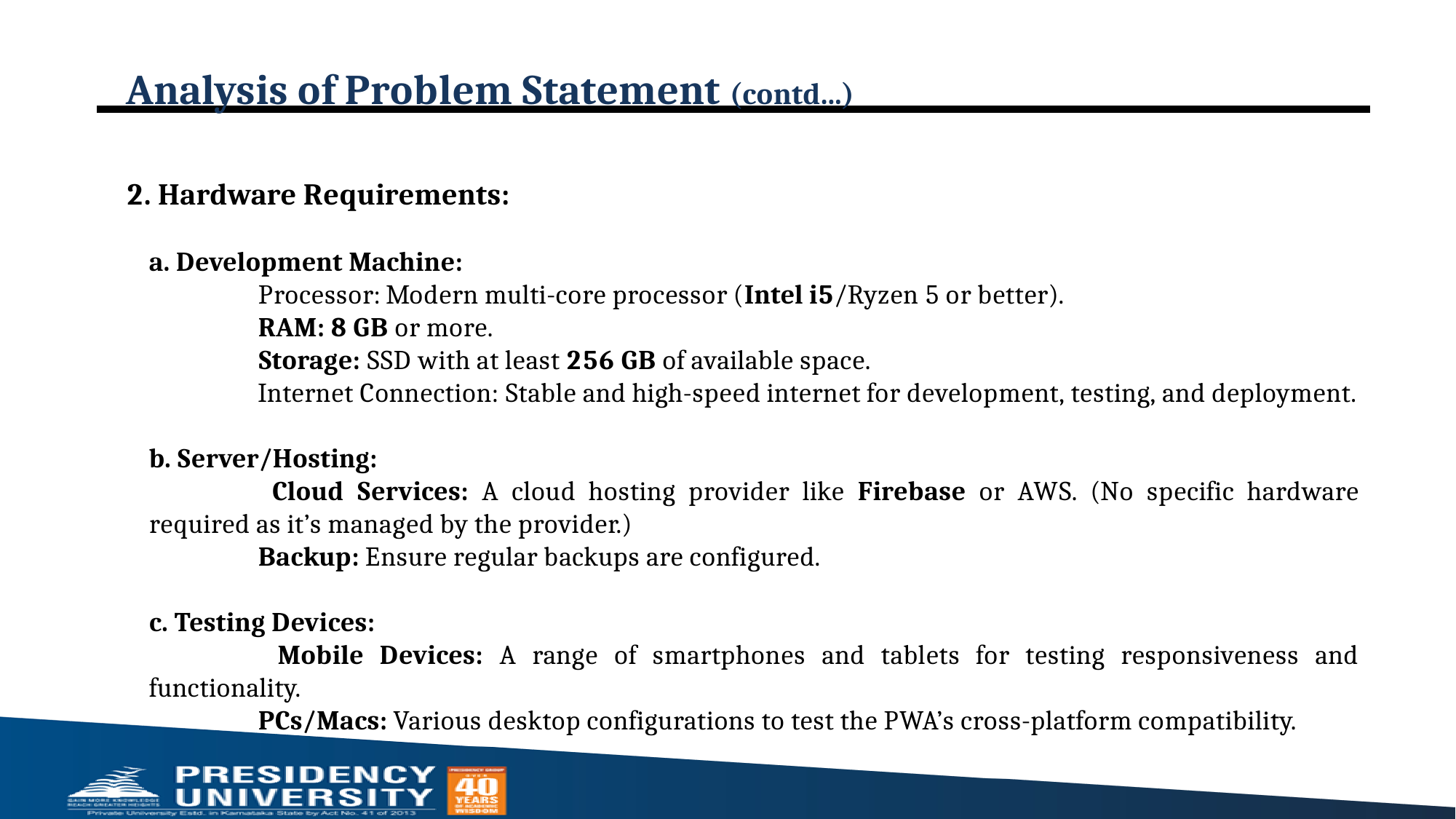

# Analysis of Problem Statement (contd...)

2. Hardware Requirements:

	a. Development Machine:
  		Processor: Modern multi-core processor (Intel i5/Ryzen 5 or better).
  		RAM: 8 GB or more.
  		Storage: SSD with at least 256 GB of available space.
  		Internet Connection: Stable and high-speed internet for development, testing, and deployment.

	b. Server/Hosting:
  		Cloud Services: A cloud hosting provider like Firebase or AWS. (No specific hardware required as it’s managed by the provider.)
  		Backup: Ensure regular backups are configured.

	c. Testing Devices:
  		Mobile Devices: A range of smartphones and tablets for testing responsiveness and functionality.
  		PCs/Macs: Various desktop configurations to test the PWA’s cross-platform compatibility.